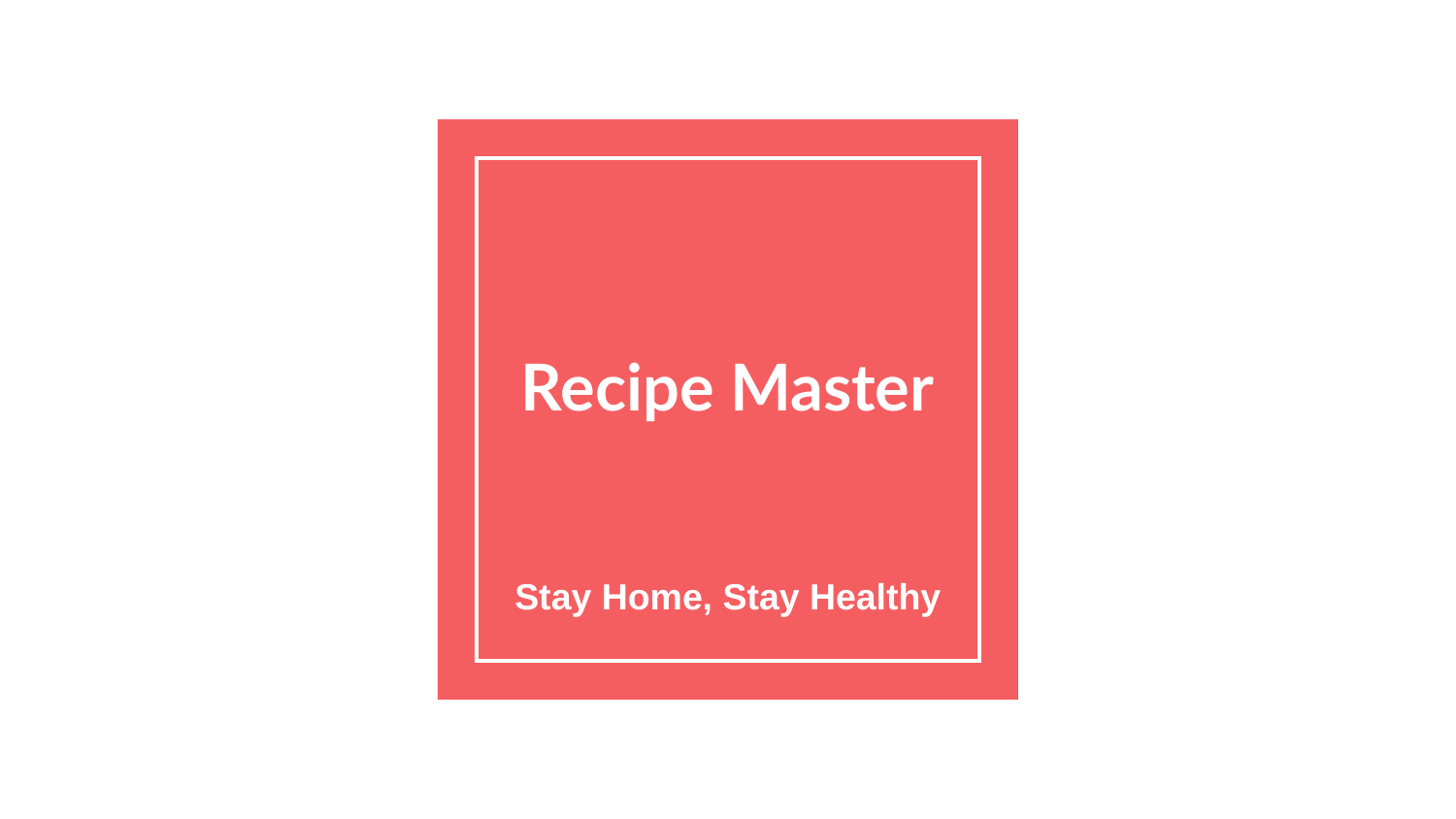

# Recipe Master
Stay Home, Stay Healthy